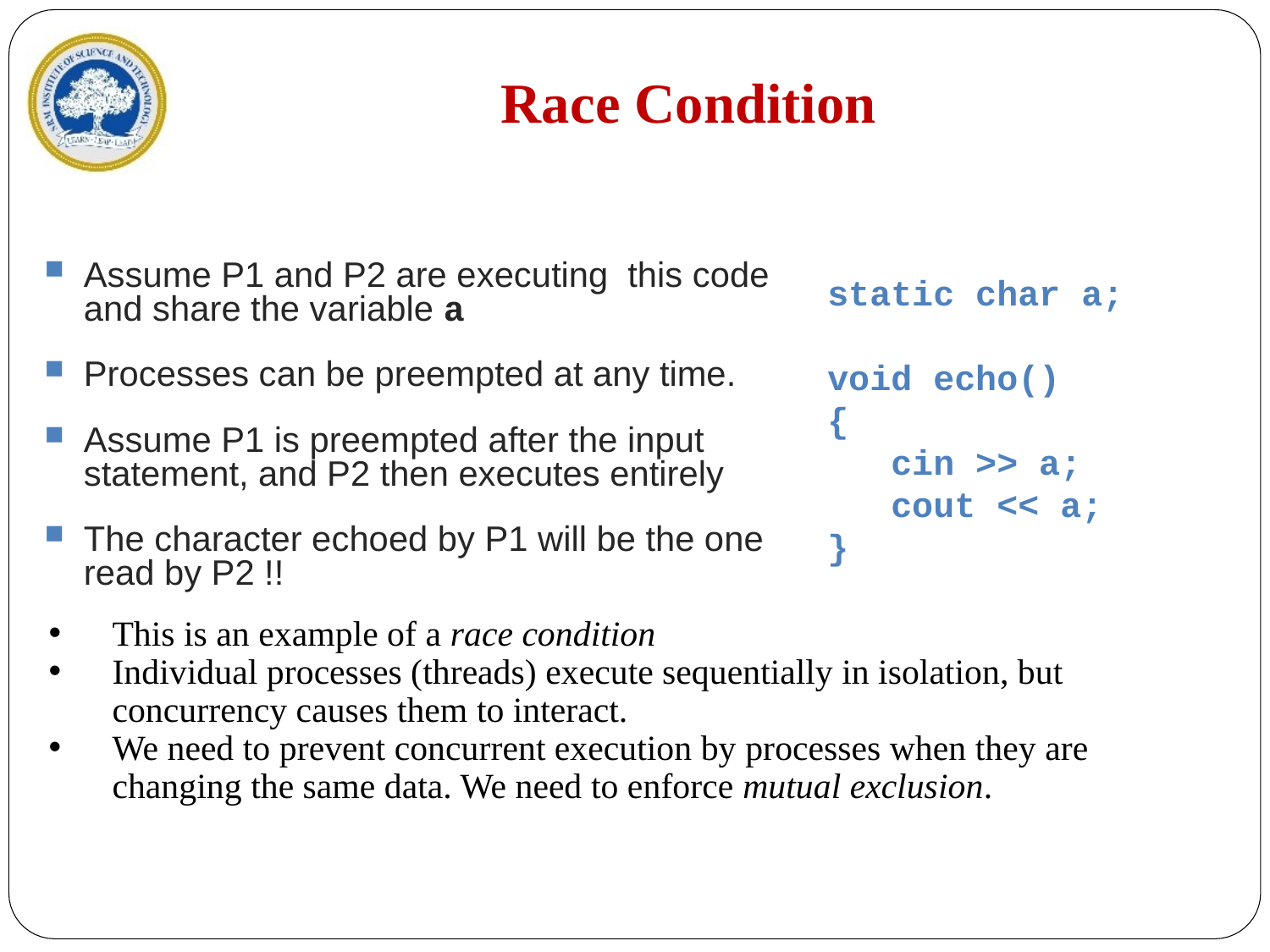

Race Condition
Assume P1 and P2 are executing  this code and share the variable a
Processes can be preempted at any time.
Assume P1 is preempted after the input statement, and P2 then executes entirely
The character echoed by P1 will be the one read by P2 !!
static char a;

void echo()
{
   cin >> a;
   cout << a;
}
This is an example of a race condition
Individual processes (threads) execute sequentially in isolation, but concurrency causes them to interact.
We need to prevent concurrent execution by processes when they are changing the same data. We need to enforce mutual exclusion.